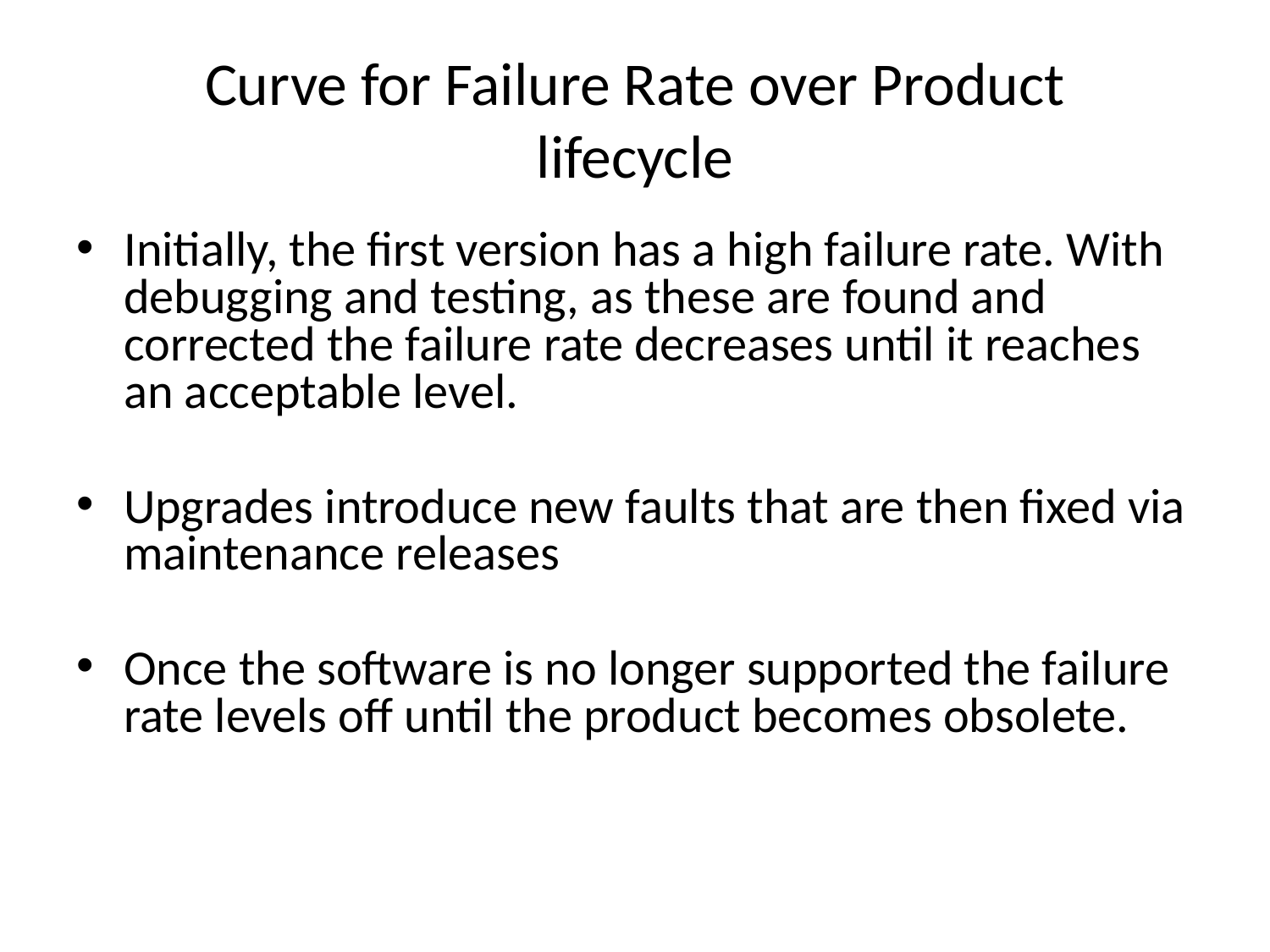

# Curve for Failure Rate over Product lifecycle
Initially, the first version has a high failure rate. With debugging and testing, as these are found and corrected the failure rate decreases until it reaches an acceptable level.

Upgrades introduce new faults that are then fixed via maintenance releases

Once the software is no longer supported the failure rate levels off until the product becomes obsolete.